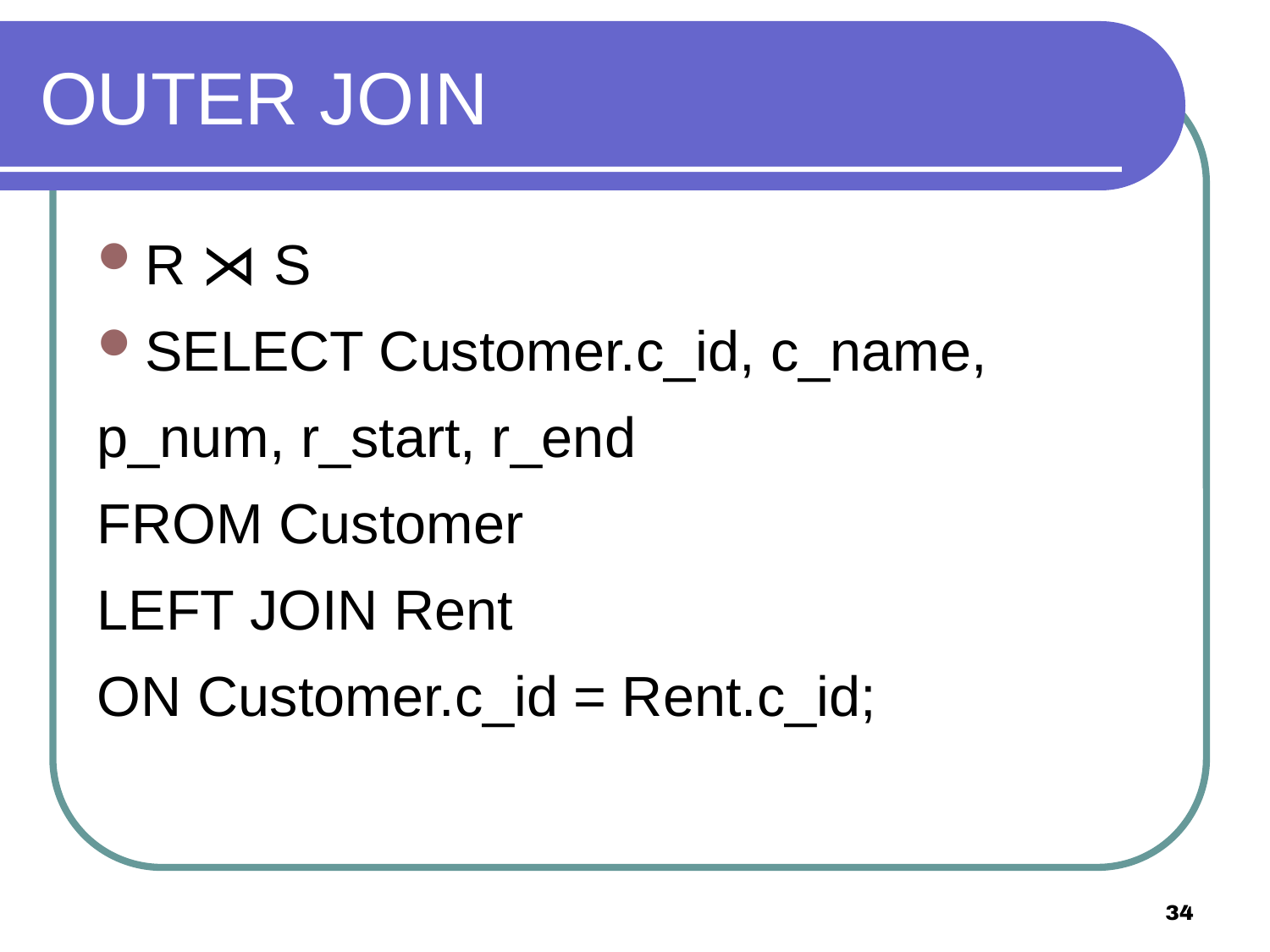

# OUTER JOIN
R ⋊ S
SELECT Customer.c_id, c_name,
p_num, r_start, r_end
FROM Customer
LEFT JOIN Rent
ON Customer.c_id = Rent.c_id;
34